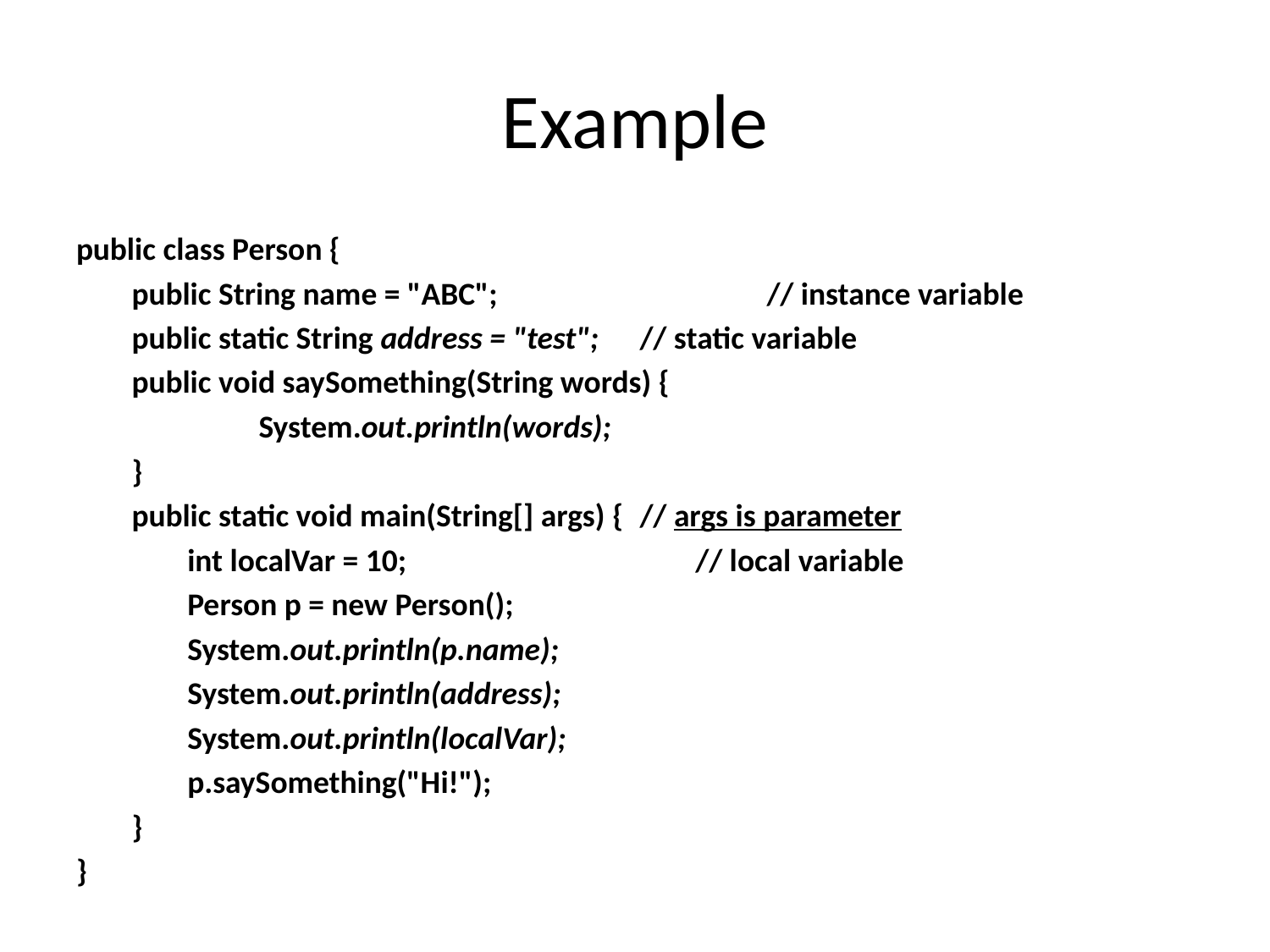

# Example
public class Person {
public String name = "ABC";    		// instance variable
public static String address = "test";	// static variable
public void saySomething(String words) {
	System.out.println(words);
}
public static void main(String[] args) { 	// args is parameter
int localVar = 10;			// local variable
Person p = new Person();
System.out.println(p.name);
System.out.println(address);
System.out.println(localVar);
p.saySomething("Hi!");
}
}